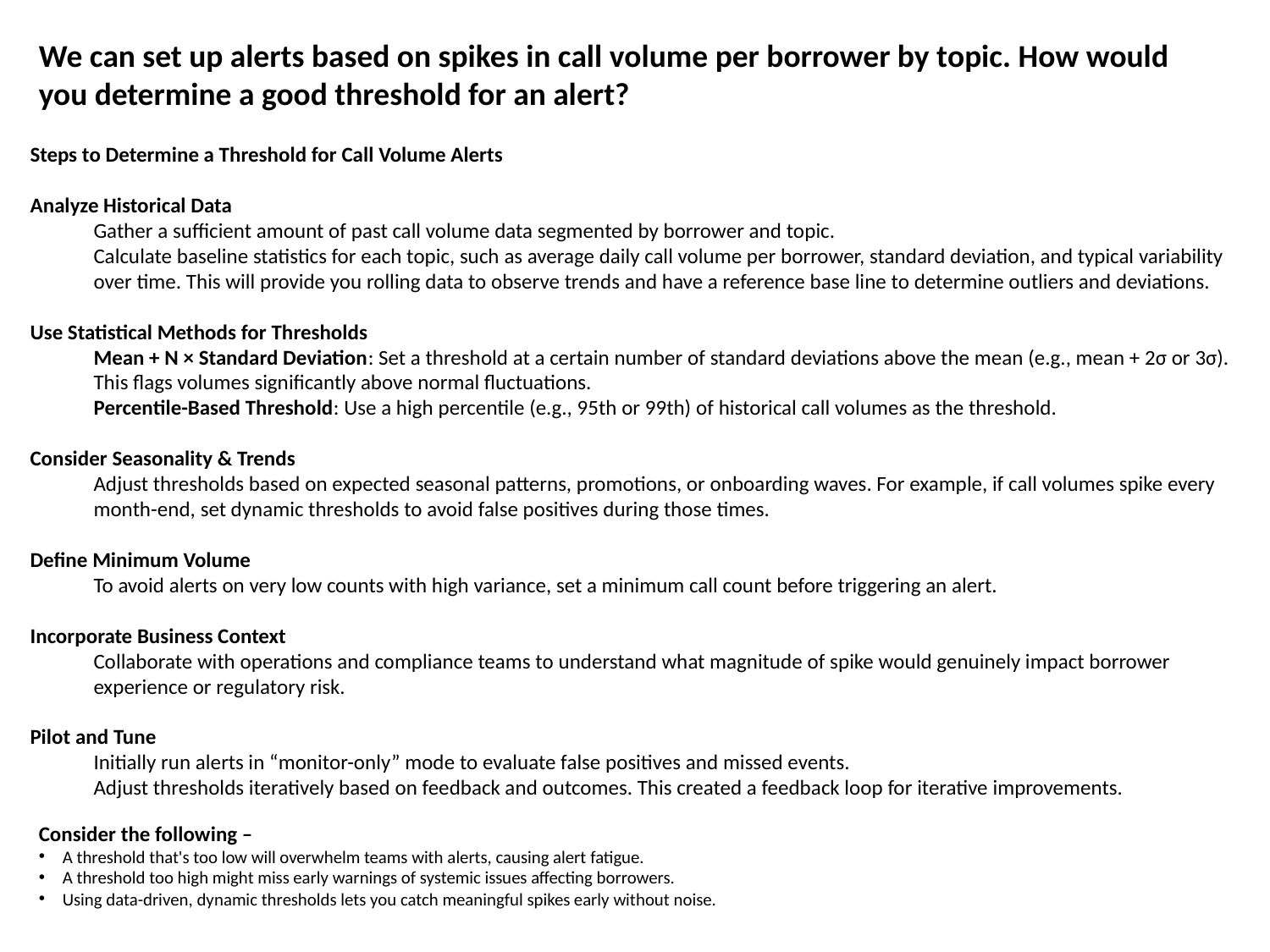

We can set up alerts based on spikes in call volume per borrower by topic. How would
you determine a good threshold for an alert?
Steps to Determine a Threshold for Call Volume Alerts

Analyze Historical Data
Gather a sufficient amount of past call volume data segmented by borrower and topic.
Calculate baseline statistics for each topic, such as average daily call volume per borrower, standard deviation, and typical variability over time. This will provide you rolling data to observe trends and have a reference base line to determine outliers and deviations.

Use Statistical Methods for Thresholds
Mean + N × Standard Deviation: Set a threshold at a certain number of standard deviations above the mean (e.g., mean + 2σ or 3σ). This flags volumes significantly above normal fluctuations.
Percentile-Based Threshold: Use a high percentile (e.g., 95th or 99th) of historical call volumes as the threshold.

Consider Seasonality & Trends
Adjust thresholds based on expected seasonal patterns, promotions, or onboarding waves. For example, if call volumes spike every month-end, set dynamic thresholds to avoid false positives during those times.

Define Minimum Volume
To avoid alerts on very low counts with high variance, set a minimum call count before triggering an alert.

Incorporate Business Context
Collaborate with operations and compliance teams to understand what magnitude of spike would genuinely impact borrower experience or regulatory risk.

Pilot and Tune
Initially run alerts in “monitor-only” mode to evaluate false positives and missed events.
Adjust thresholds iteratively based on feedback and outcomes. This created a feedback loop for iterative improvements.
Consider the following –
A threshold that's too low will overwhelm teams with alerts, causing alert fatigue.
A threshold too high might miss early warnings of systemic issues affecting borrowers.
Using data-driven, dynamic thresholds lets you catch meaningful spikes early without noise.